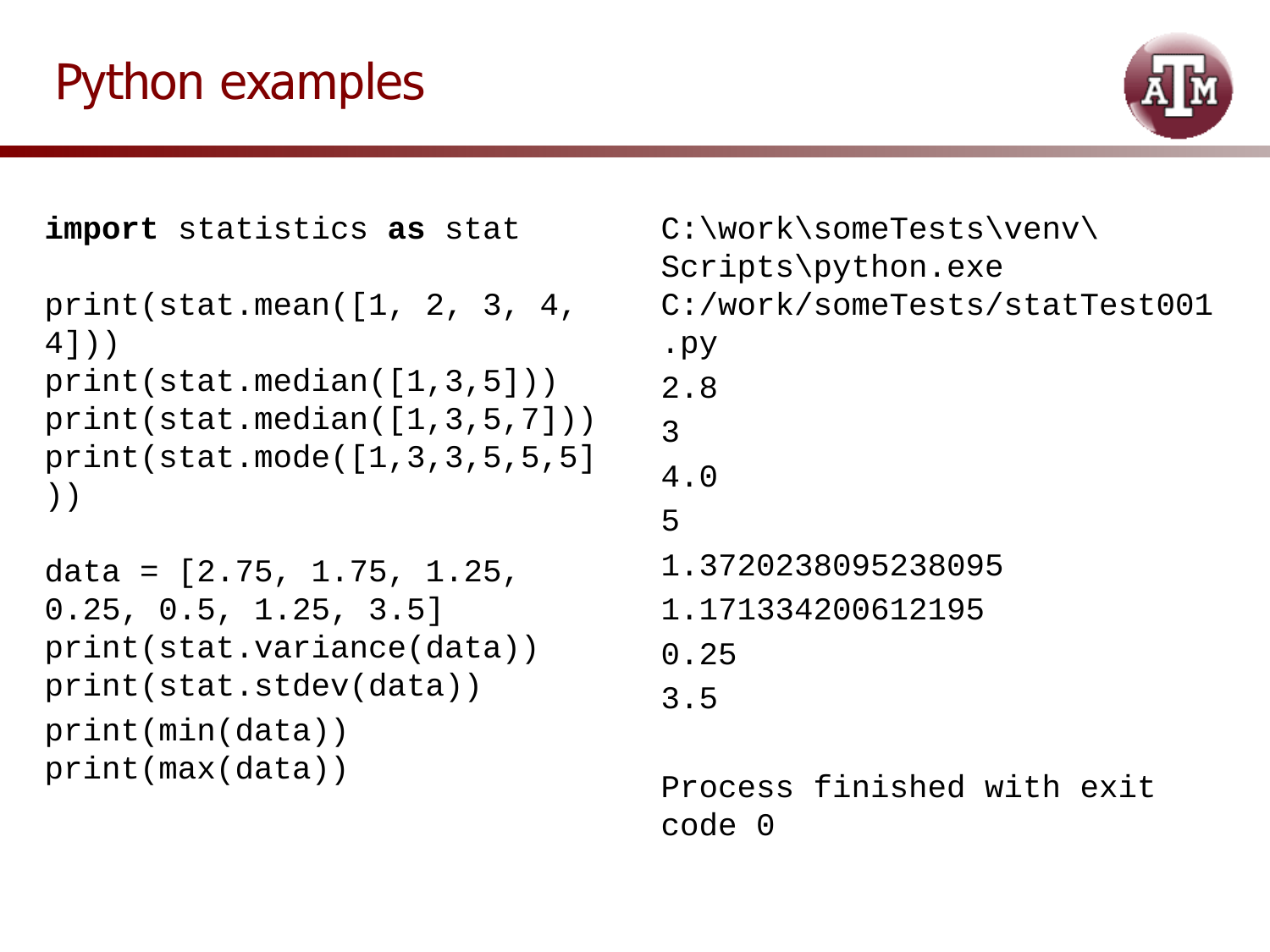

# Python examples
import statistics as stat
print(stat.mean([1, 2, 3, 4, 4]))
print(stat.median([1,3,5]))
print(stat.median([1,3,5,7]))
print(stat.mode([1,3,3,5,5,5]))
data = [2.75, 1.75, 1.25, 0.25, 0.5, 1.25, 3.5]
print(stat.variance(data))
print(stat.stdev(data))
print(min(data))
print(max(data))
C:\work\someTests\venv\Scripts\python.exe C:/work/someTests/statTest001.py
2.8
3
4.0
5
1.3720238095238095
1.171334200612195
0.25
3.5

Process finished with exit code 0